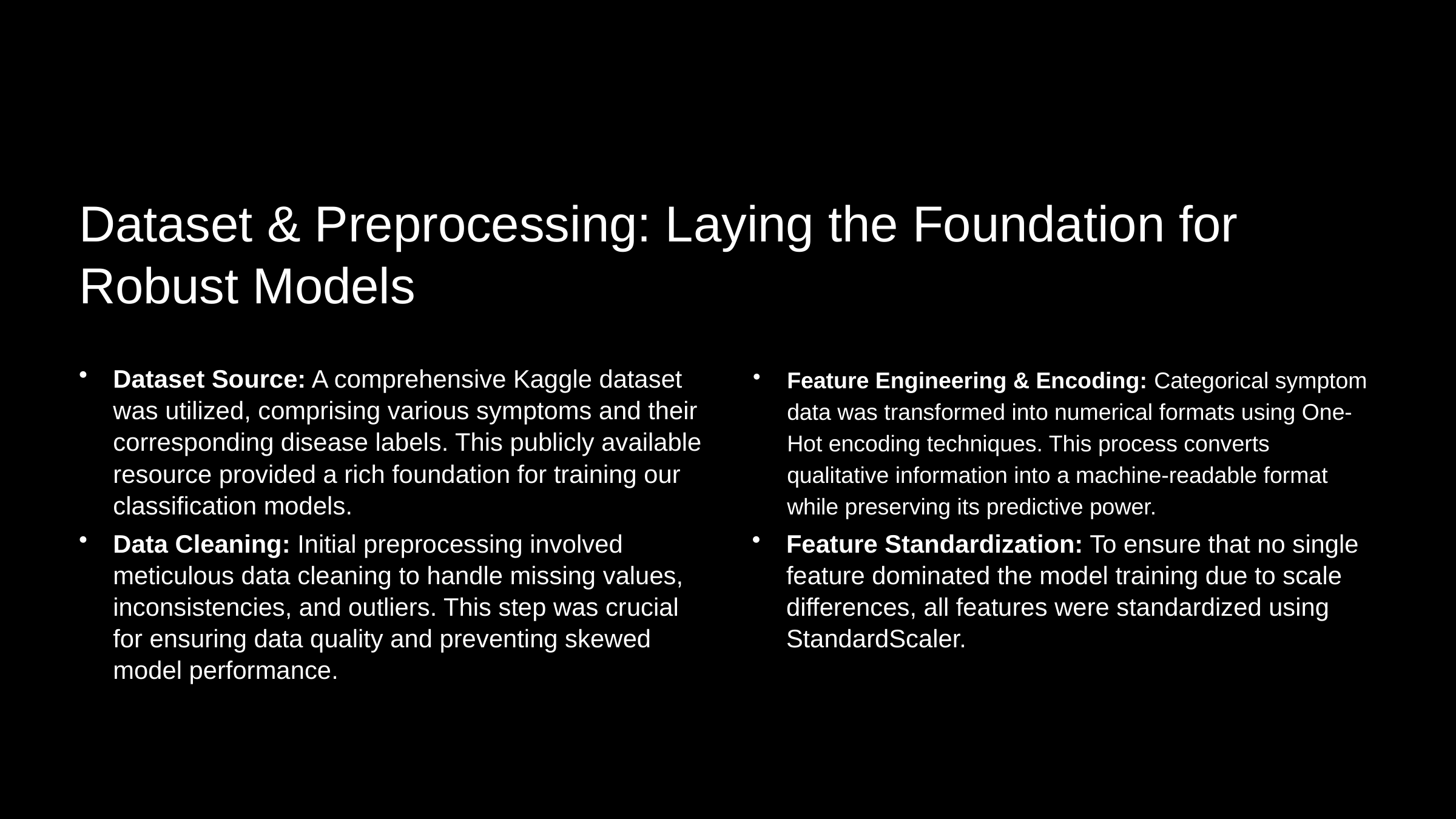

Dataset & Preprocessing: Laying the Foundation for Robust Models
Dataset Source: A comprehensive Kaggle dataset was utilized, comprising various symptoms and their corresponding disease labels. This publicly available resource provided a rich foundation for training our classification models.
Feature Engineering & Encoding: Categorical symptom data was transformed into numerical formats using One-Hot encoding techniques. This process converts qualitative information into a machine-readable format while preserving its predictive power.
Data Cleaning: Initial preprocessing involved meticulous data cleaning to handle missing values, inconsistencies, and outliers. This step was crucial for ensuring data quality and preventing skewed model performance.
Feature Standardization: To ensure that no single feature dominated the model training due to scale differences, all features were standardized using StandardScaler.